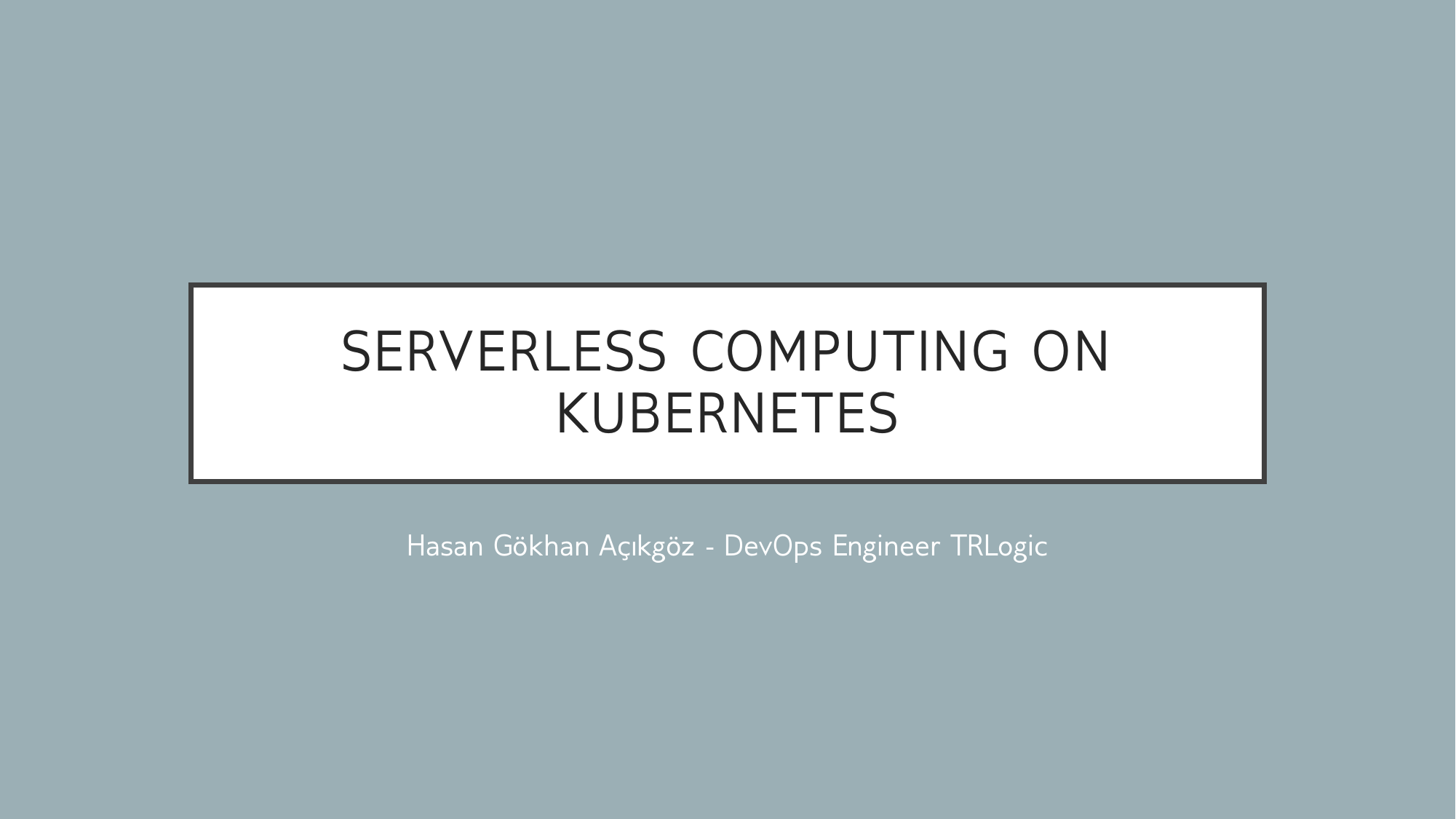

# Serverless Computing on Kubernetes
Hasan Gökhan Açıkgöz - DevOps Engineer TRLogic